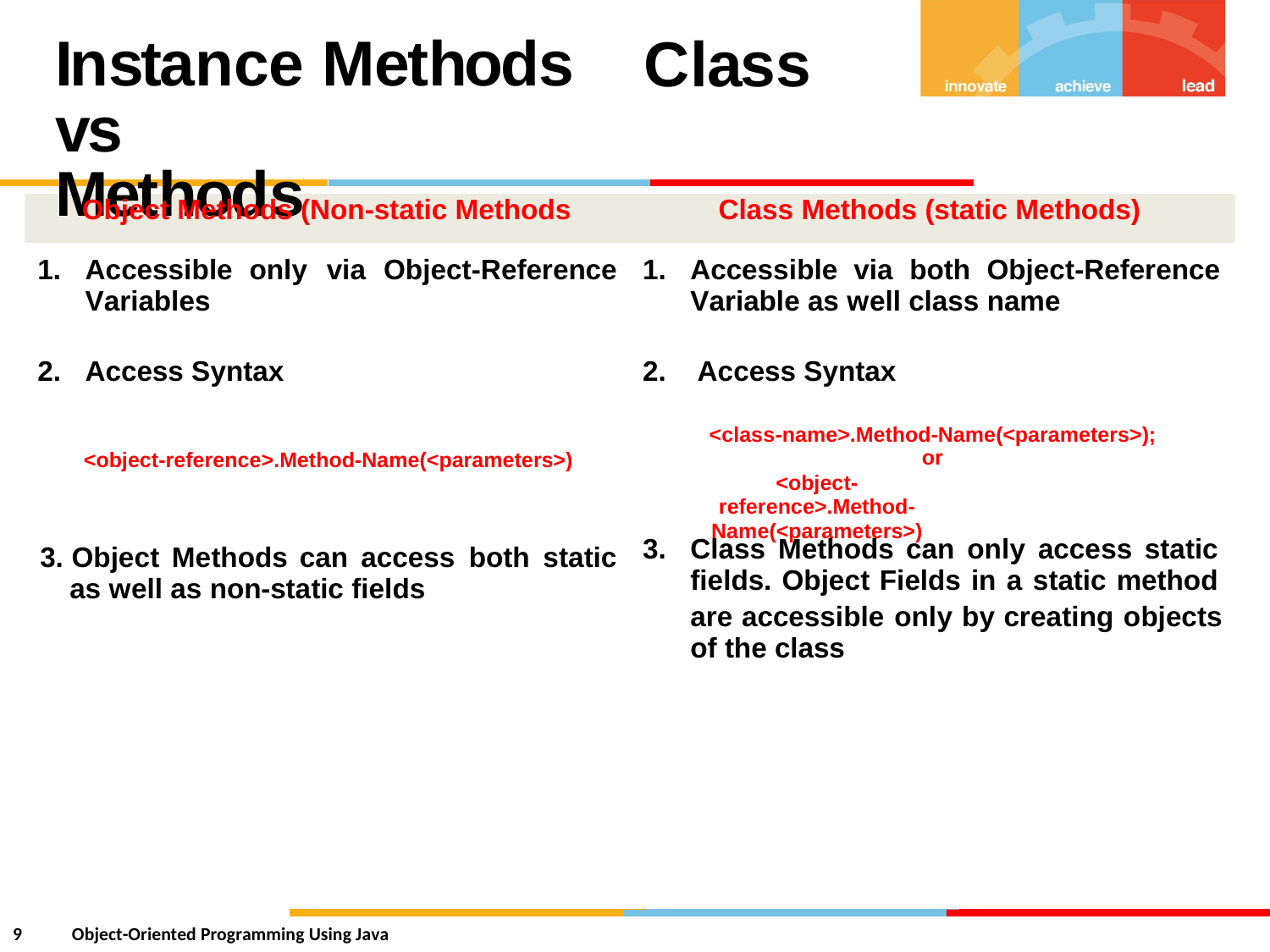

Instance Methods vs
Methods
Class

Object Methods (Non-static Methods                  Class Methods (static Methods)

1.
Accessible  only
Variables
via
Object-Reference
1.
Accessible  via  both  Object-Reference
Variable as well class name
2.
Access Syntax
2.
Access Syntax
<class-name>.Method-Name(<parameters>);
or
<object-reference>.Method-Name(<parameters>)
<object-reference>.Method-Name(<parameters>)
3.
Class Methods can only access static
fields. Object Fields in a static method
3. Object Methods can access
as well as non-static fields
both
static
are accessible
of the class
only
by creating
objects

9
Object-Oriented Programming Using Java